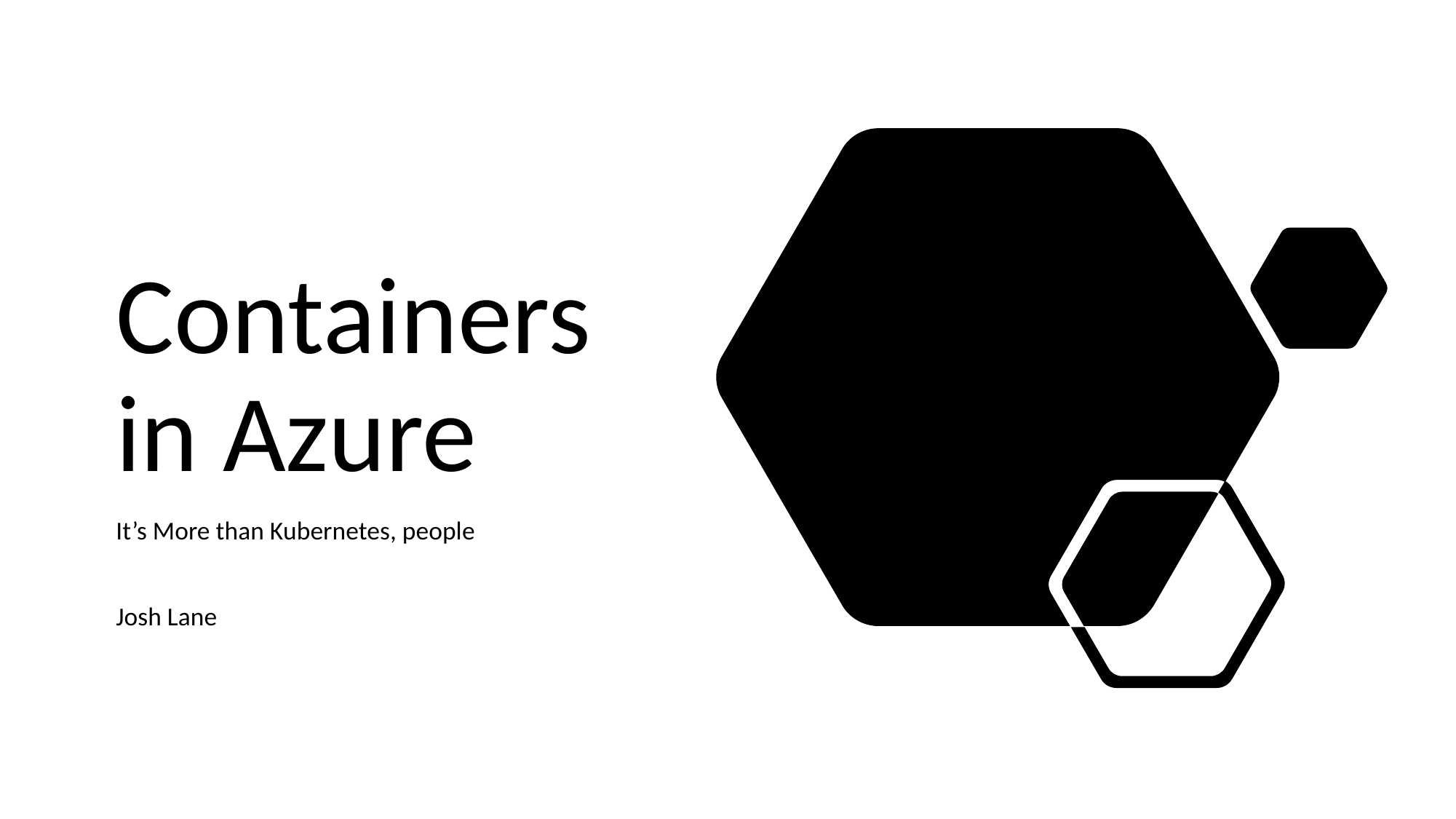

# Containers in Azure

It’s More than Kubernetes, people

Josh Lane